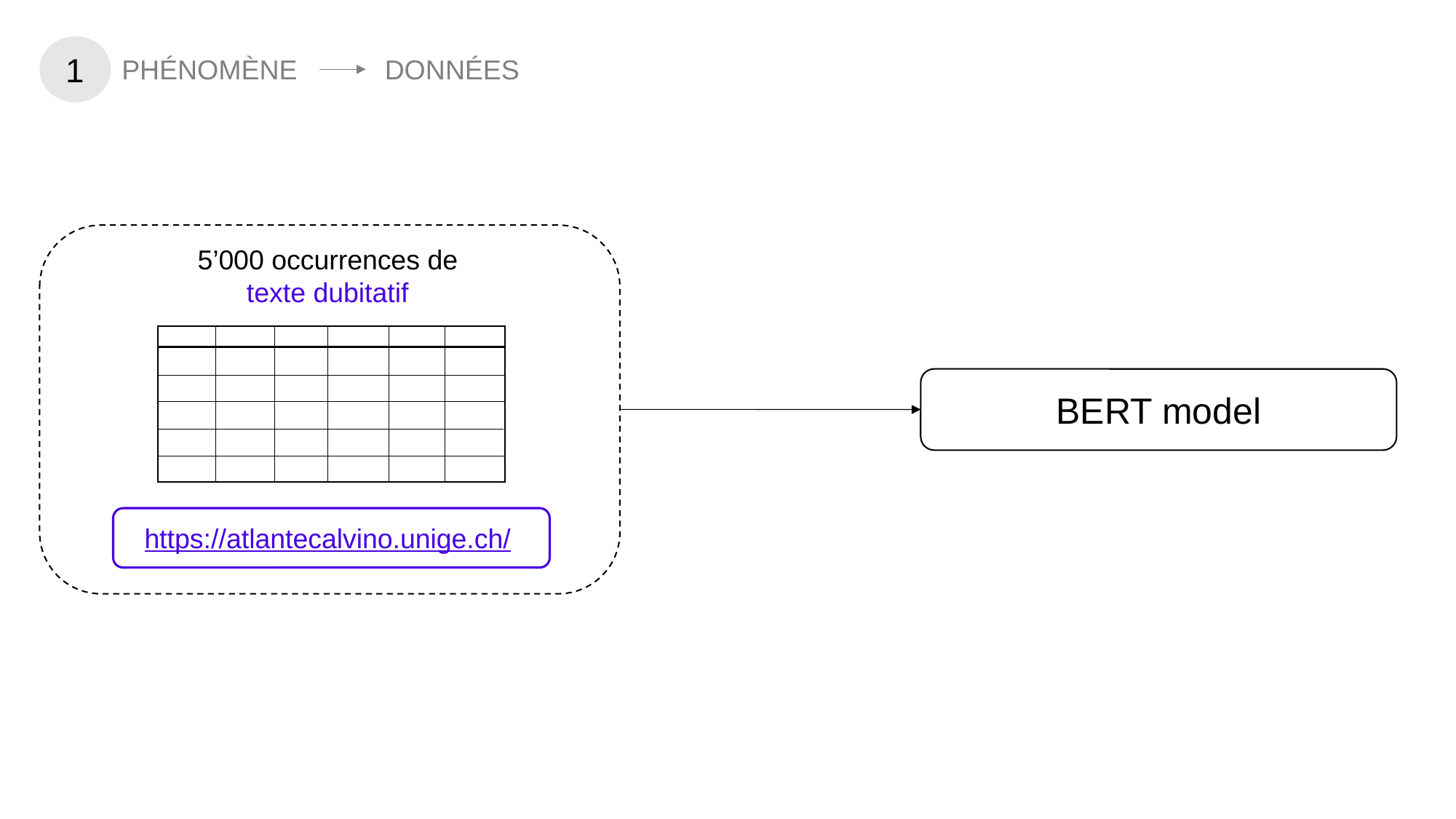

1
PHÉNOMÈNE
DONNÉES

5’000 occurrences de texte dubitatif

BERT model
https://atlantecalvino.unige.ch/